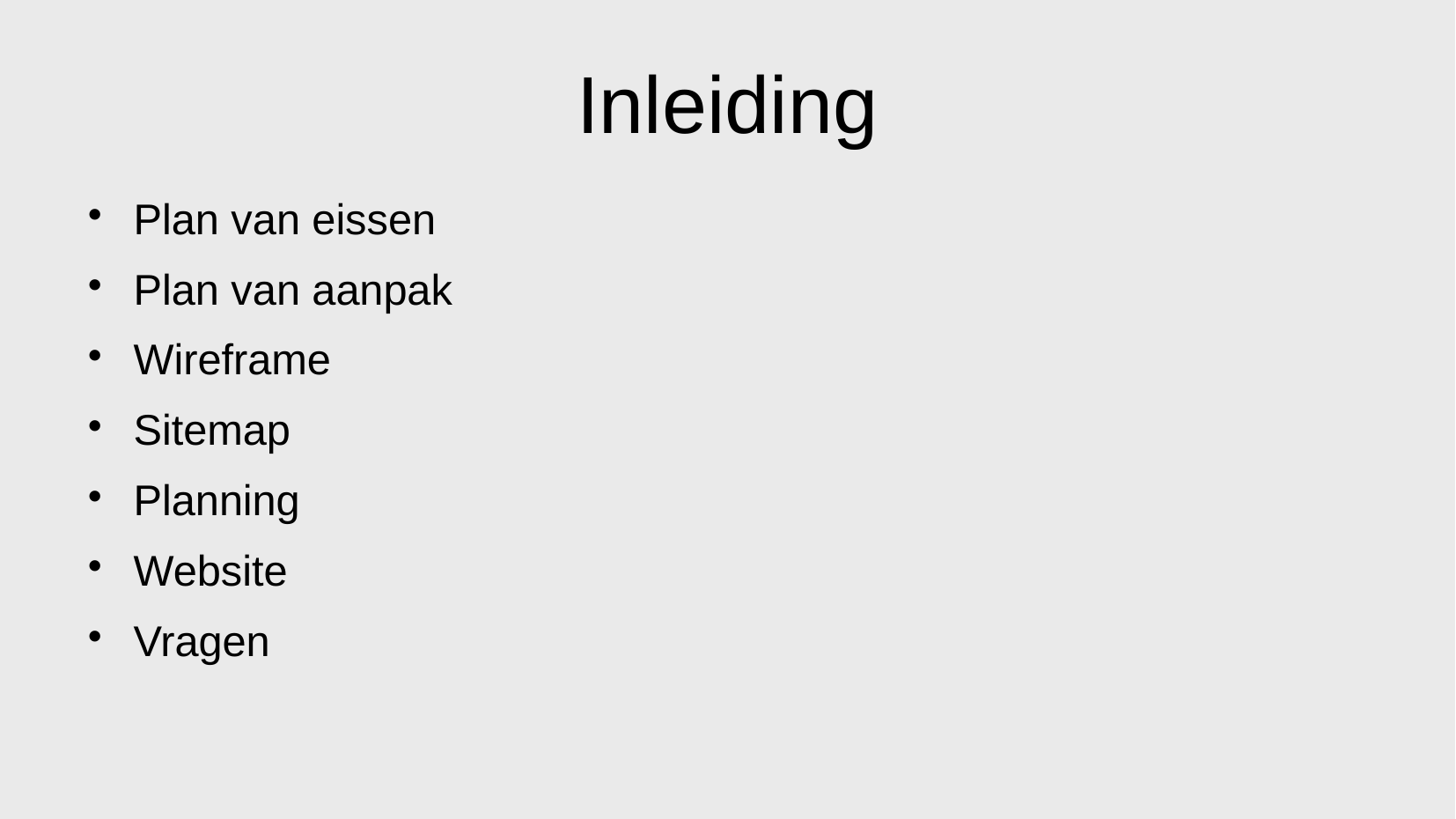

# Inleiding
Plan van eissen
Plan van aanpak
Wireframe
Sitemap
Planning
Website
Vragen